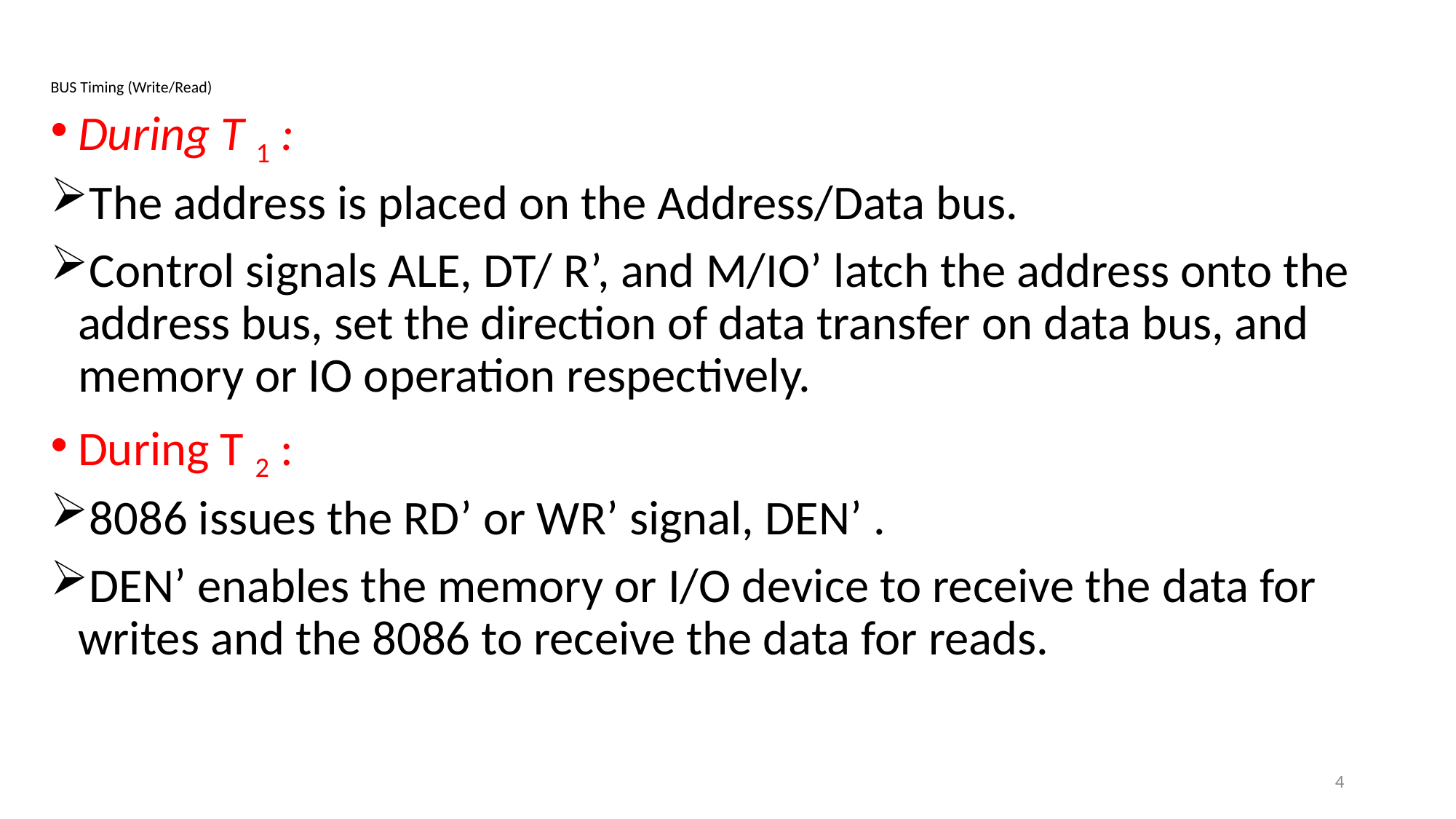

# BUS Timing (Write/Read)
During T 1 :
The address is placed on the Address/Data bus.
Control signals ALE, DT/ R’, and M/IO’ latch the address onto the address bus, set the direction of data transfer on data bus, and memory or IO operation respectively.
During T 2 :
8086 issues the RD’ or WR’ signal, DEN’ .
DEN’ enables the memory or I/O device to receive the data for writes and the 8086 to receive the data for reads.

4